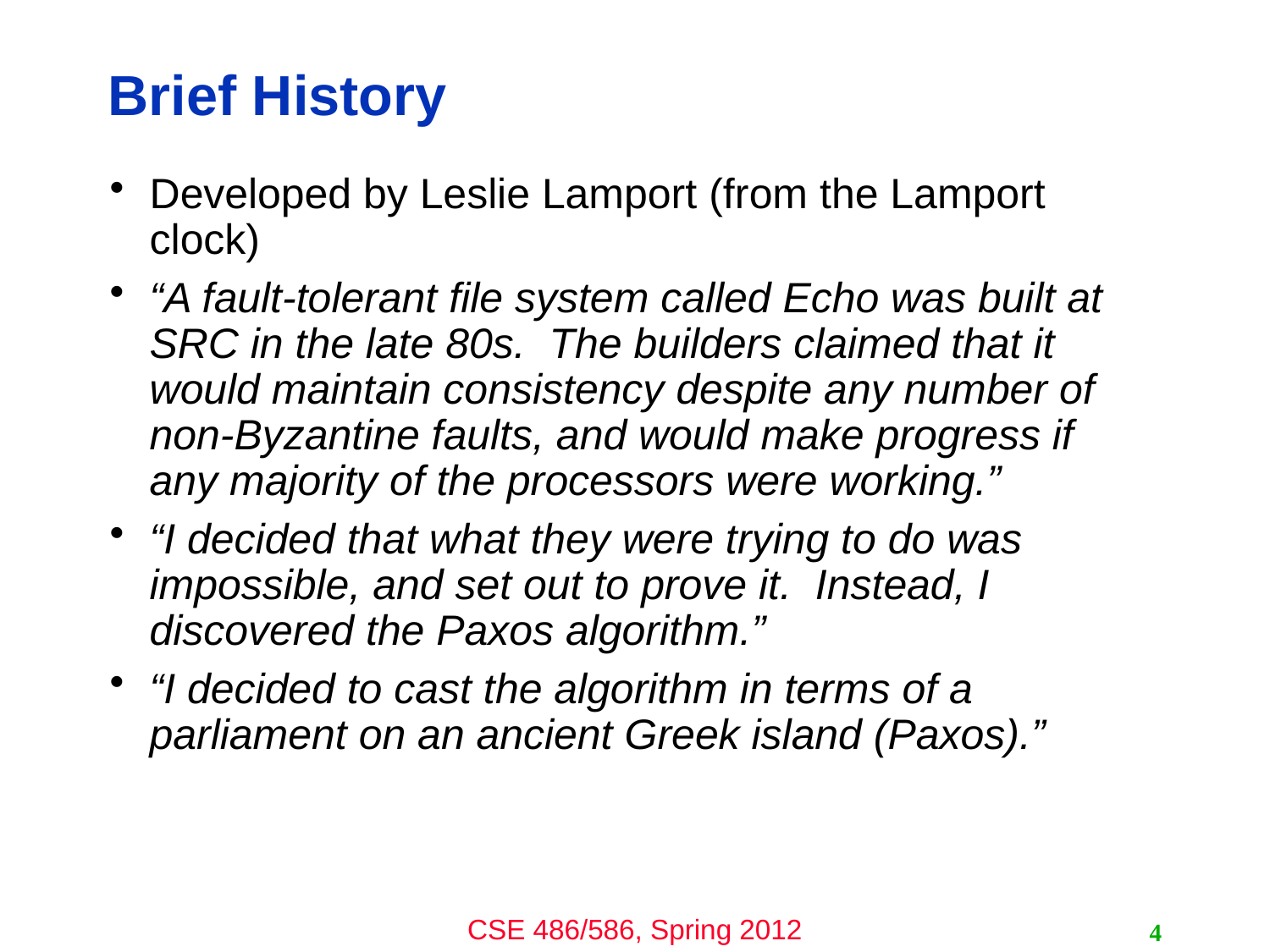

# Brief History
Developed by Leslie Lamport (from the Lamport clock)
“A fault-tolerant file system called Echo was built at SRC in the late 80s.  The builders claimed that it would maintain consistency despite any number of non-Byzantine faults, and would make progress if any majority of the processors were working.”
“I decided that what they were trying to do was impossible, and set out to prove it.  Instead, I discovered the Paxos algorithm.”
“I decided to cast the algorithm in terms of a parliament on an ancient Greek island (Paxos).”
4